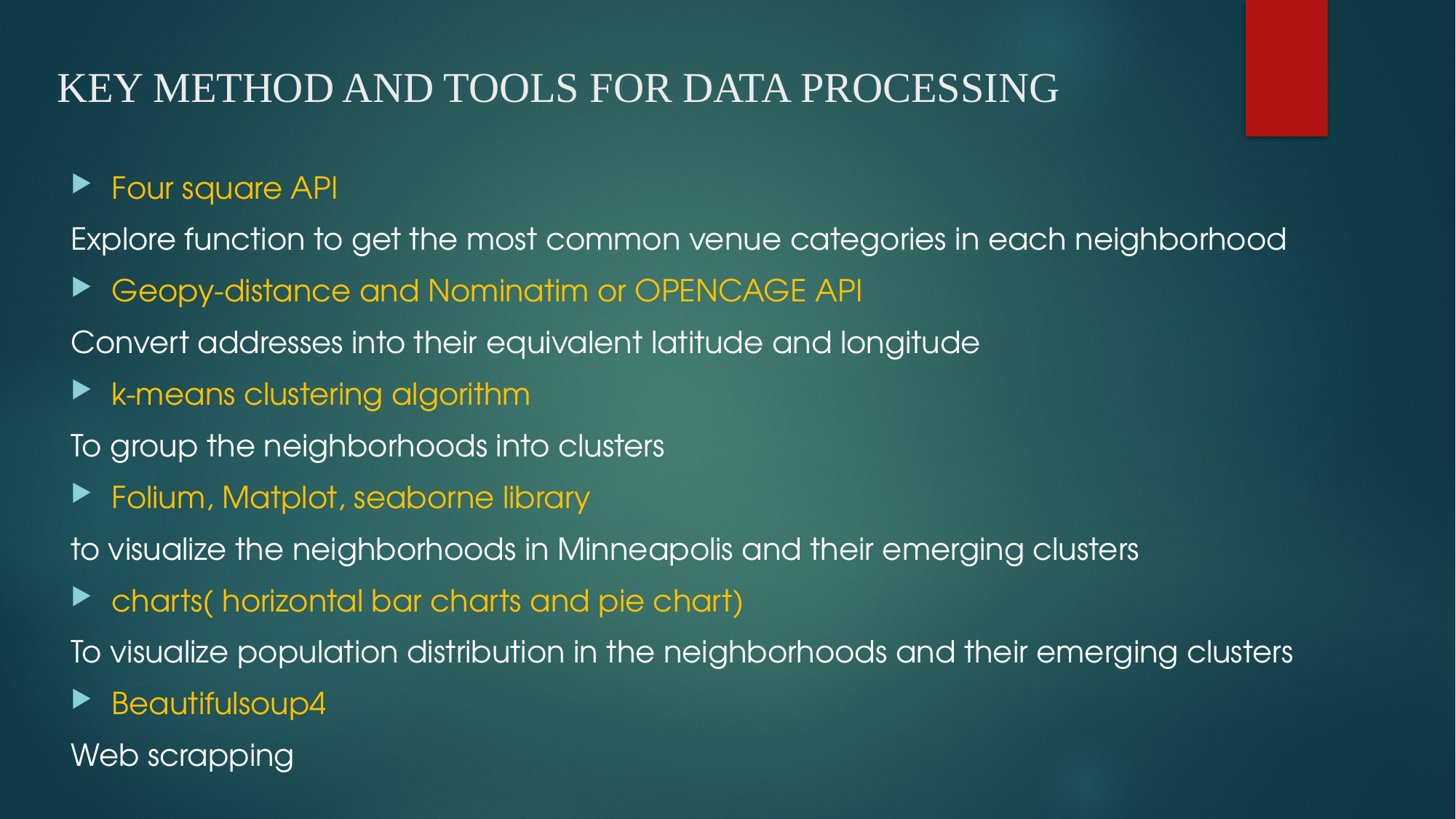

# KEY METHOD AND TOOLS FOR DATA PROCESSING
Four square API
Explore function to get the most common venue categories in each neighborhood
Geopy-distance and Nominatim or OPENCAGE API
Convert addresses into their equivalent latitude and longitude
k-means clustering algorithm
To group the neighborhoods into clusters
Folium, Matplot, seaborne library
to visualize the neighborhoods in Minneapolis and their emerging clusters
charts( horizontal bar charts and pie chart)
To visualize population distribution in the neighborhoods and their emerging clusters
Beautifulsoup4
Web scrapping